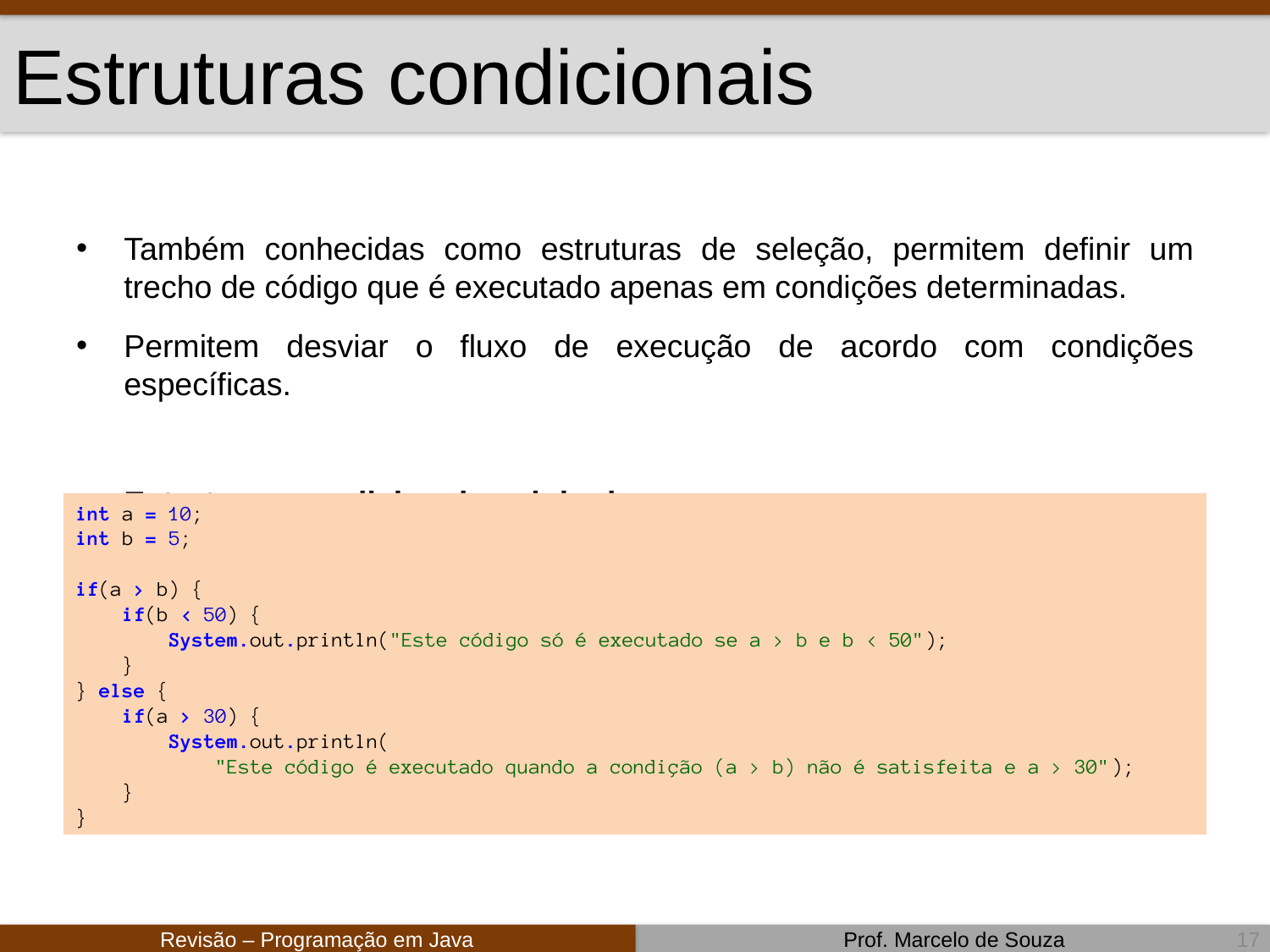

# Estruturas condicionais
Também conhecidas como estruturas de seleção, permitem definir um trecho de código que é executado apenas em condições determinadas.
Permitem desviar o fluxo de execução de acordo com condições específicas.

Estruturas condicionais aninhadas
int a = 10;
int b = 5;

if(a > b) {
    if(b < 50) {
        System.out.println("Este código só é executado se a > b e b < 50");
    }
} else {
    if(a > 30) {
        System.out.println(
            "Este código é executado quando a condição (a > b) não é satisfeita e a > 30");
    }
}
17